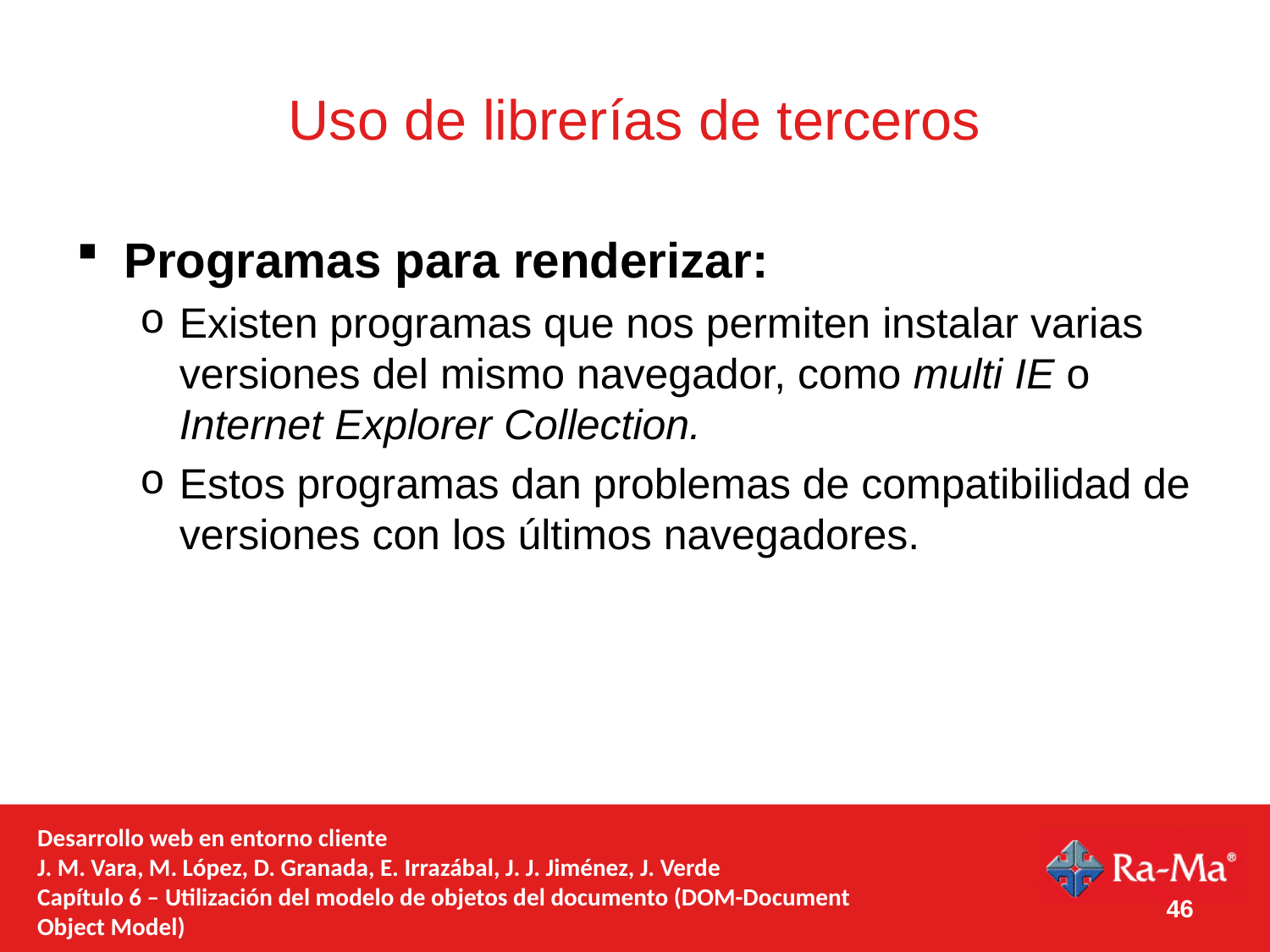

# Uso de librerías de terceros
Programas para renderizar:
Existen programas que nos permiten instalar varias versiones del mismo navegador, como multi IE o Internet Explorer Collection.
Estos programas dan problemas de compatibilidad de versiones con los últimos navegadores.
Desarrollo web en entorno cliente
J. M. Vara, M. López, D. Granada, E. Irrazábal, J. J. Jiménez, J. Verde
Capítulo 6 – Utilización del modelo de objetos del documento (DOM-Document Object Model)
46